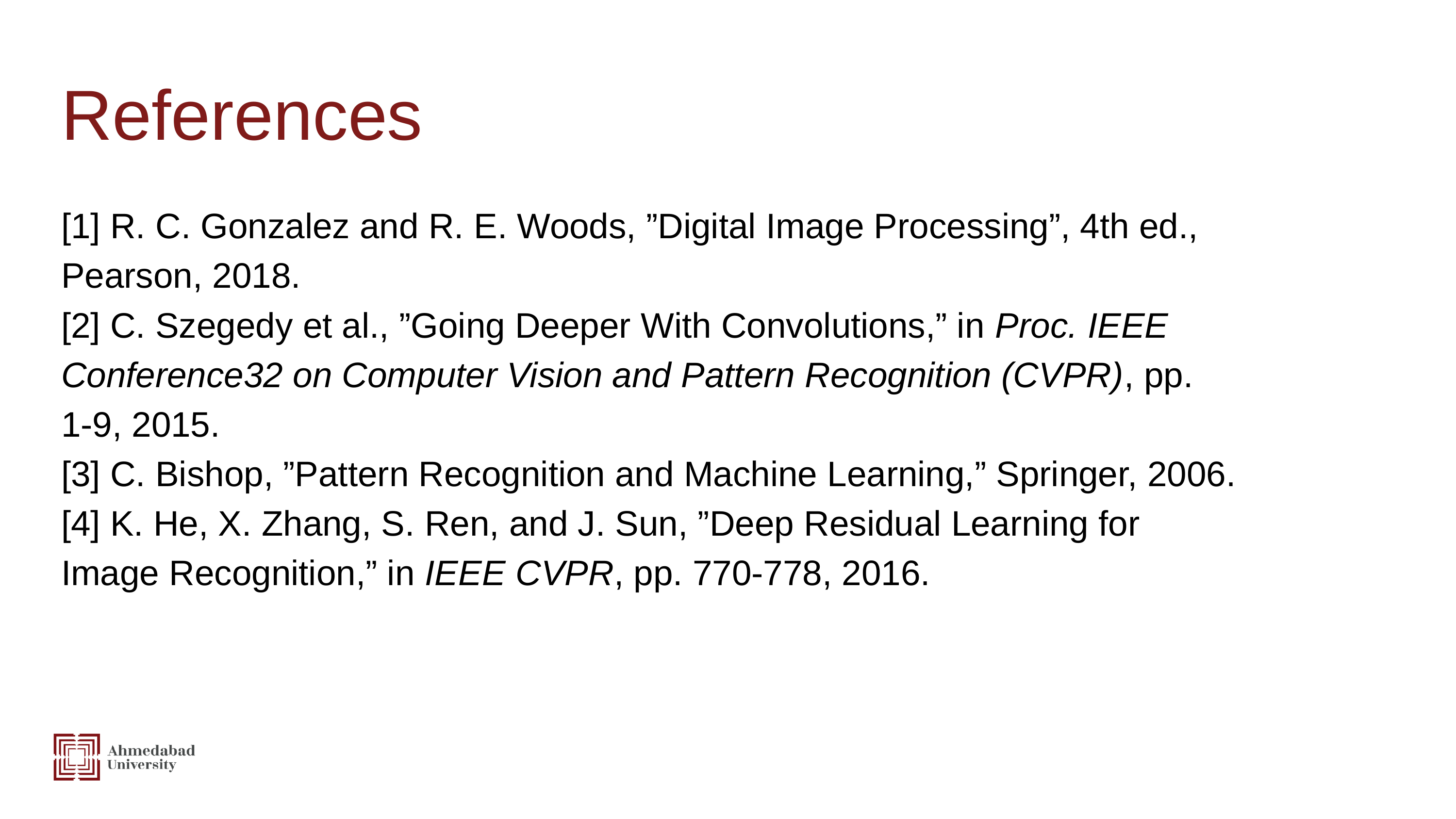

References
[1] R. C. Gonzalez and R. E. Woods, ”Digital Image Processing”, 4th ed.,
Pearson, 2018.
[2] C. Szegedy et al., ”Going Deeper With Convolutions,” in Proc. IEEE
Conference32 on Computer Vision and Pattern Recognition (CVPR), pp.
1-9, 2015.
[3] C. Bishop, ”Pattern Recognition and Machine Learning,” Springer, 2006.
[4] K. He, X. Zhang, S. Ren, and J. Sun, ”Deep Residual Learning for
Image Recognition,” in IEEE CVPR, pp. 770-778, 2016.